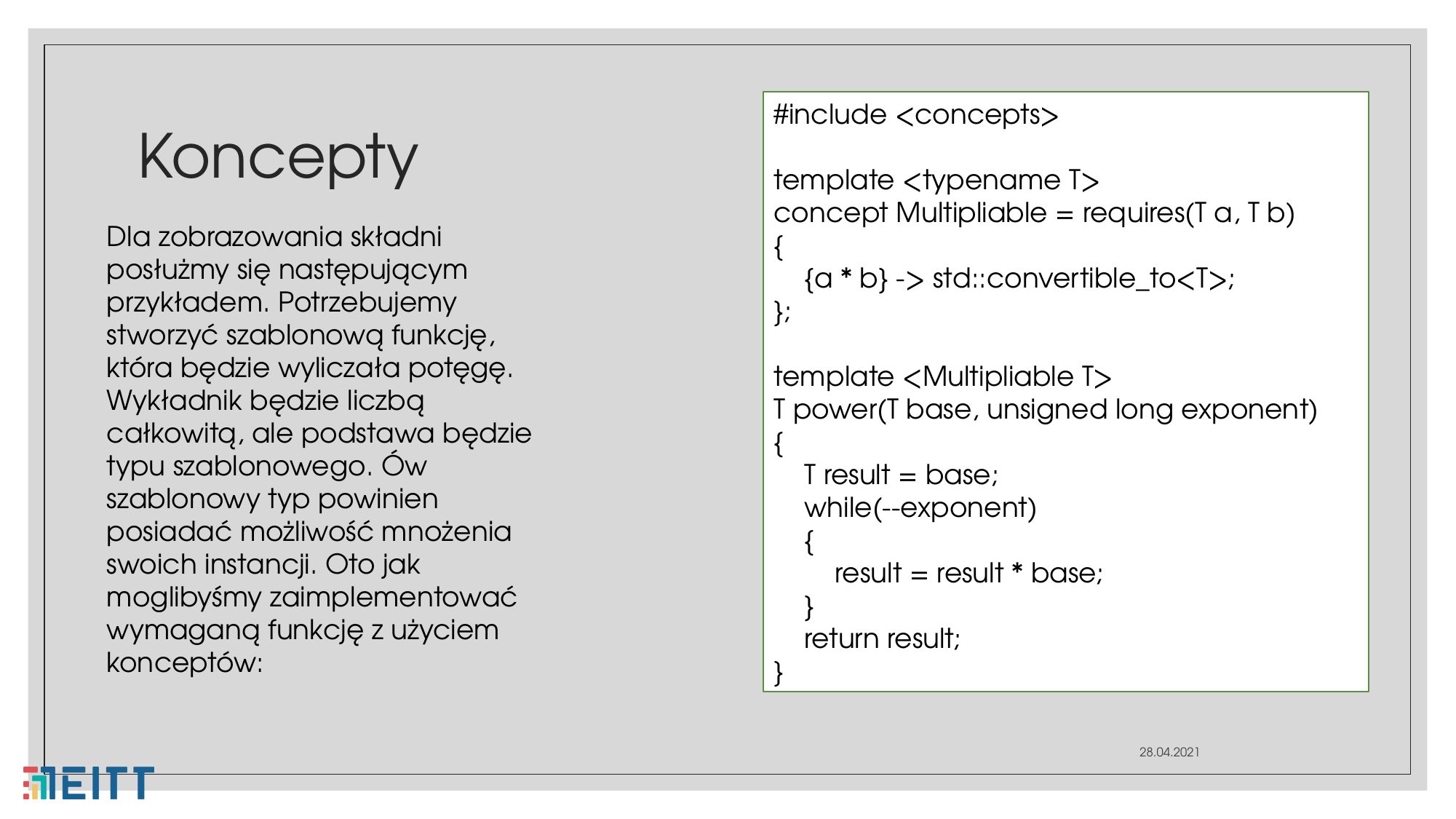

# Koncepty
#include <concepts>

template <typename T>
concept Multipliable = requires(T a, T b)
{
    {a * b} -> std::convertible_to<T>;
};

template <Multipliable T>
T power(T base, unsigned long exponent)
{
    T result = base;
    while(--exponent)
    {
        result = result * base;
    }
    return result;
}
Dla zobrazowania składni posłużmy się następującym przykładem. Potrzebujemy stworzyć szablonową funkcję, która będzie wyliczała potęgę. Wykładnik będzie liczbą całkowitą, ale podstawa będzie typu szablonowego. Ów szablonowy typ powinien posiadać możliwość mnożenia swoich instancji. Oto jak moglibyśmy zaimplementować wymaganą funkcję z użyciem konceptów:
28.04.2021